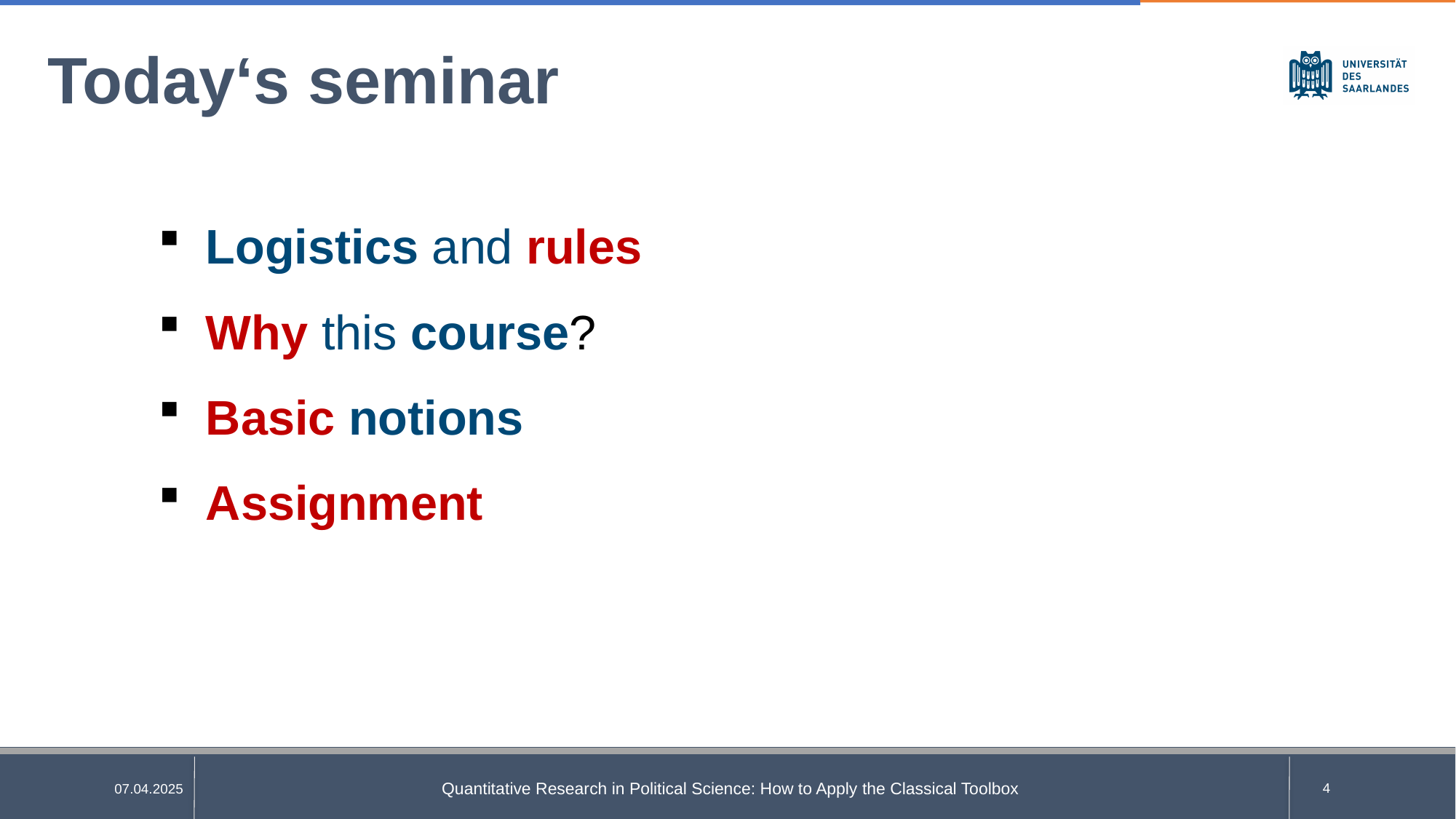

# Today‘s seminar
 Logistics and rules
 Why this course?
 Basic notions
 Assignment

Quantitative Research in Political Science: How to Apply the Classical Toolbox
4
07.04.2025